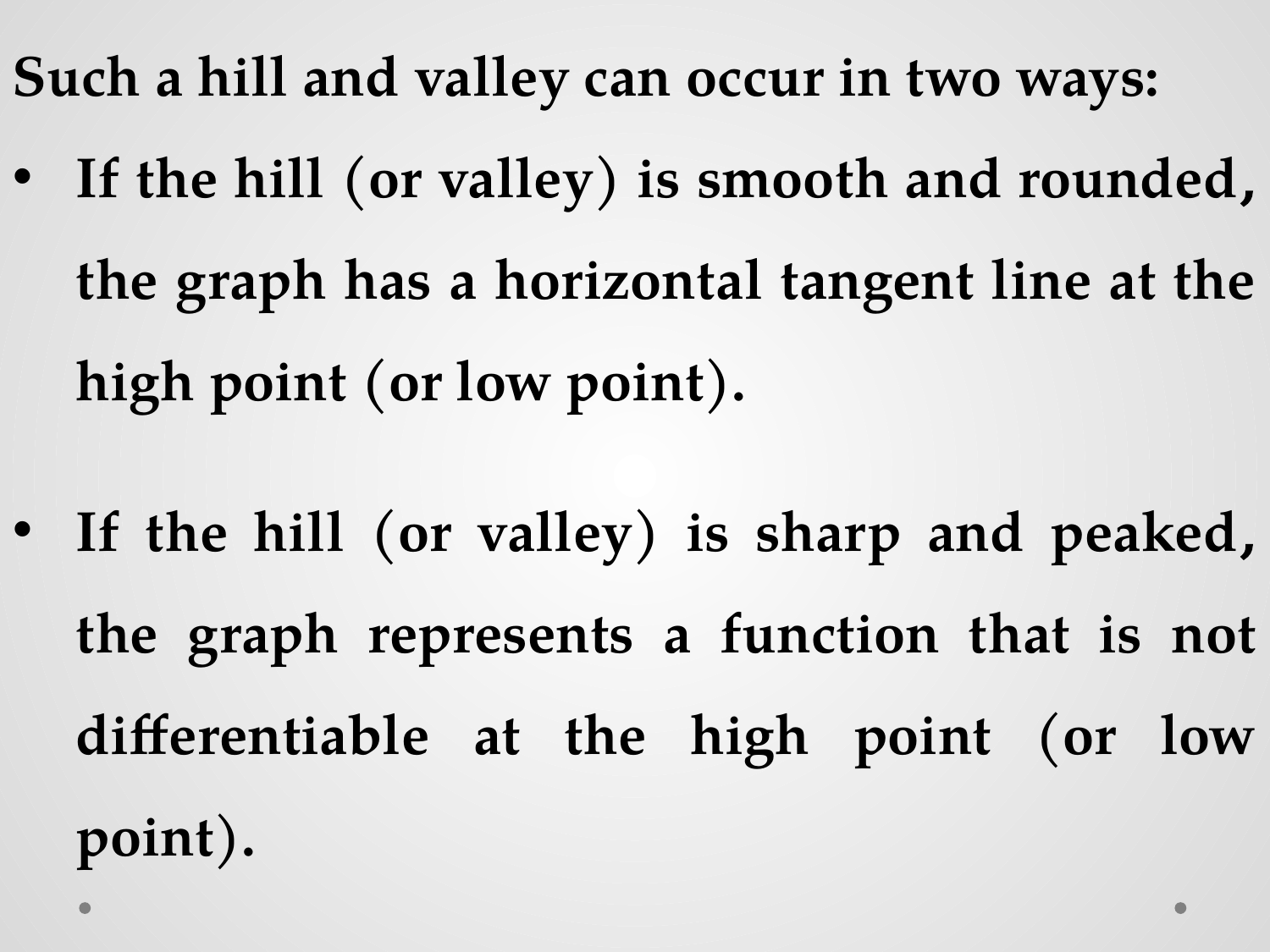

Such a hill and valley can occur in two ways:
If the hill (or valley) is smooth and rounded, the graph has a horizontal tangent line at the high point (or low point).
If the hill (or valley) is sharp and peaked, the graph represents a function that is not differentiable at the high point (or low point).